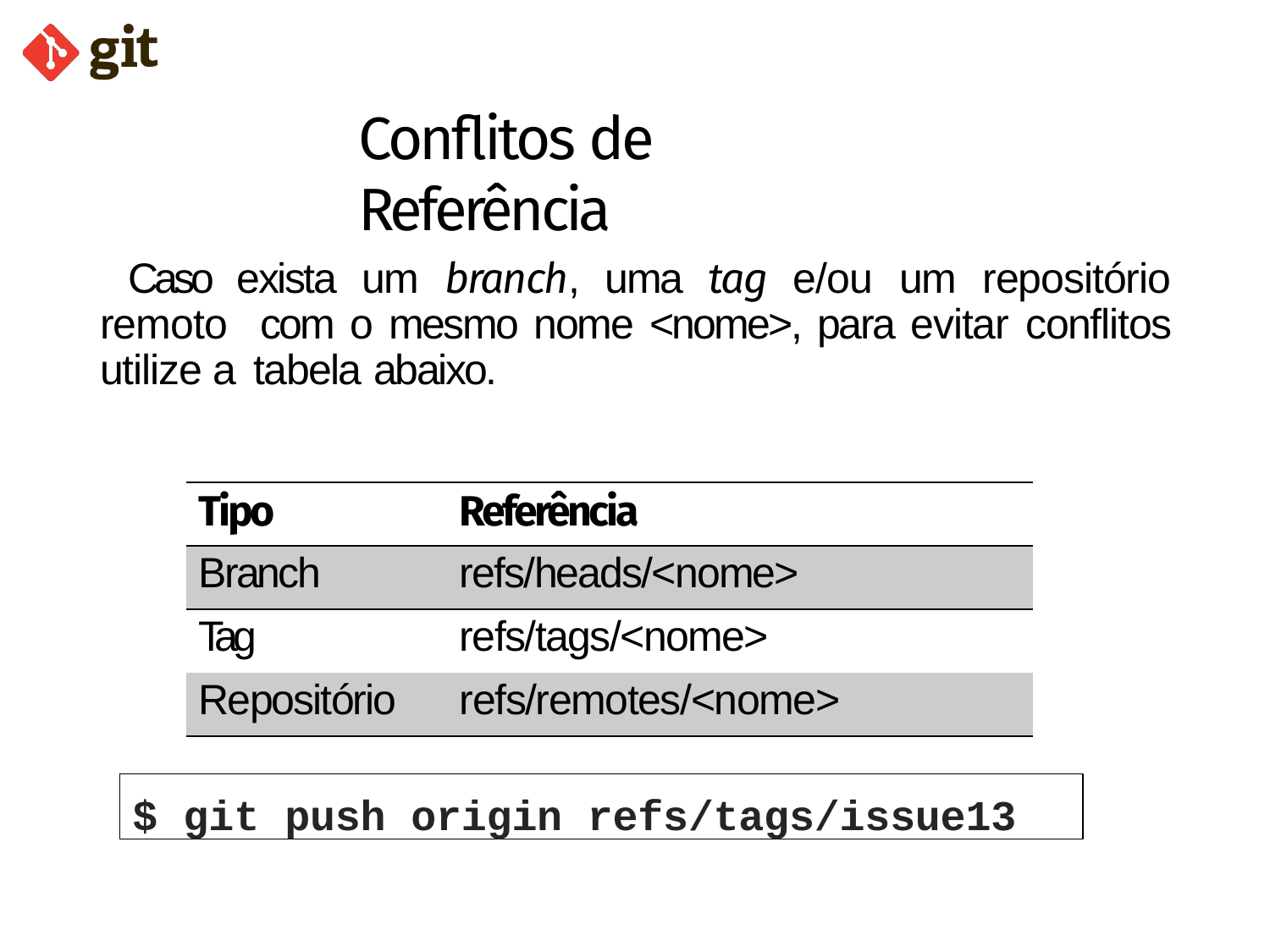

# Conflitos de Referência
Caso exista um branch, uma tag e/ou um repositório remoto  com o mesmo nome <nome>, para evitar conflitos utilize a  tabela abaixo.
| Tipo | Referência |
| --- | --- |
| Branch | refs/heads/<nome> |
| Tag | refs/tags/<nome> |
| Repositório | refs/remotes/<nome> |
$ git push origin refs/tags/issue13